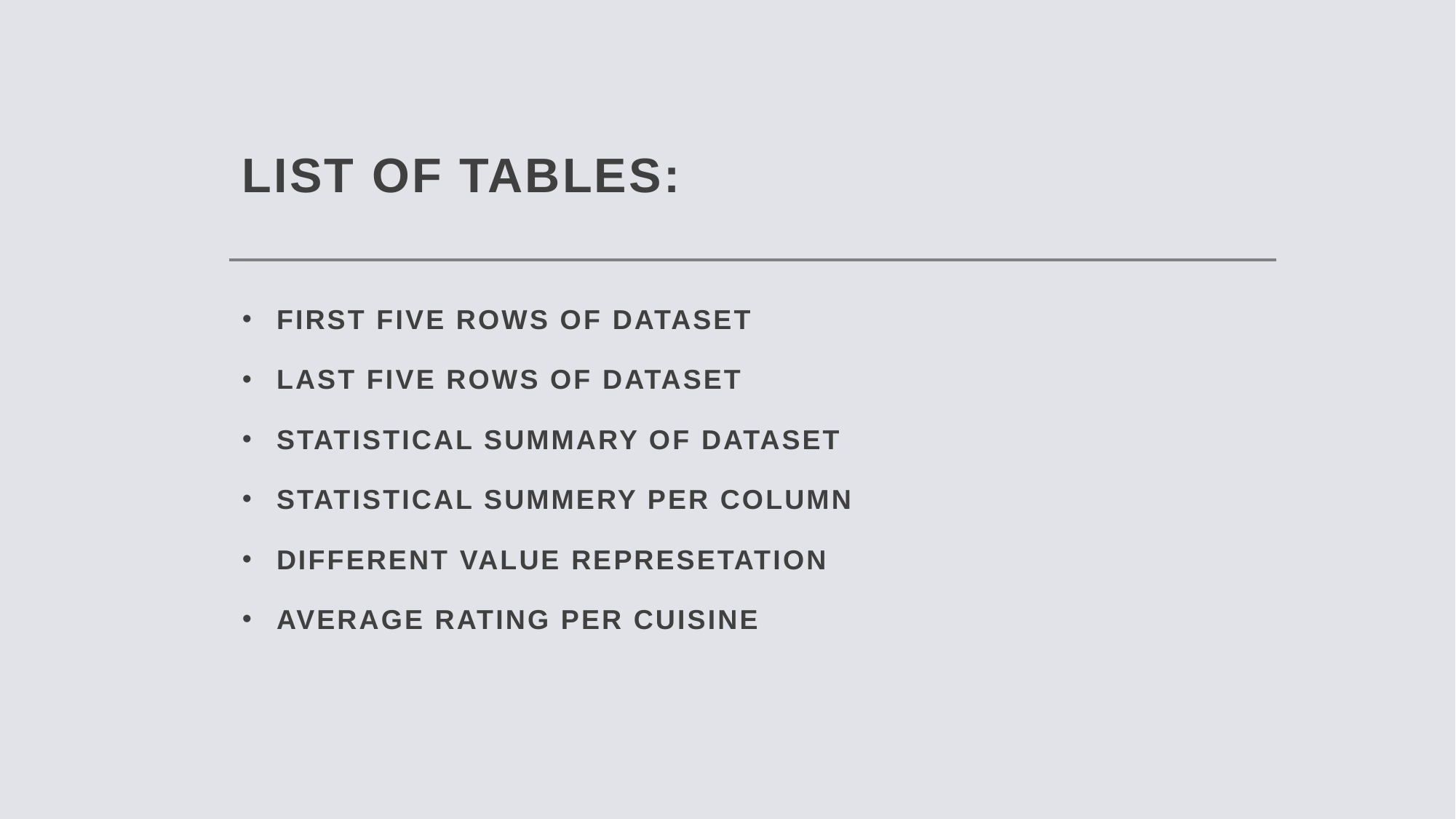

# LIST OF TABLES:
FIRST FIVE ROWS OF DATASET
LAST FIVE ROWS OF DATASET
STATISTICAL SUMMARY OF DATASET
STATISTICAL SUMMERY PER COLUMN
DIFFERENT VALUE REPRESETATION
AVERAGE RATING PER CUISINE